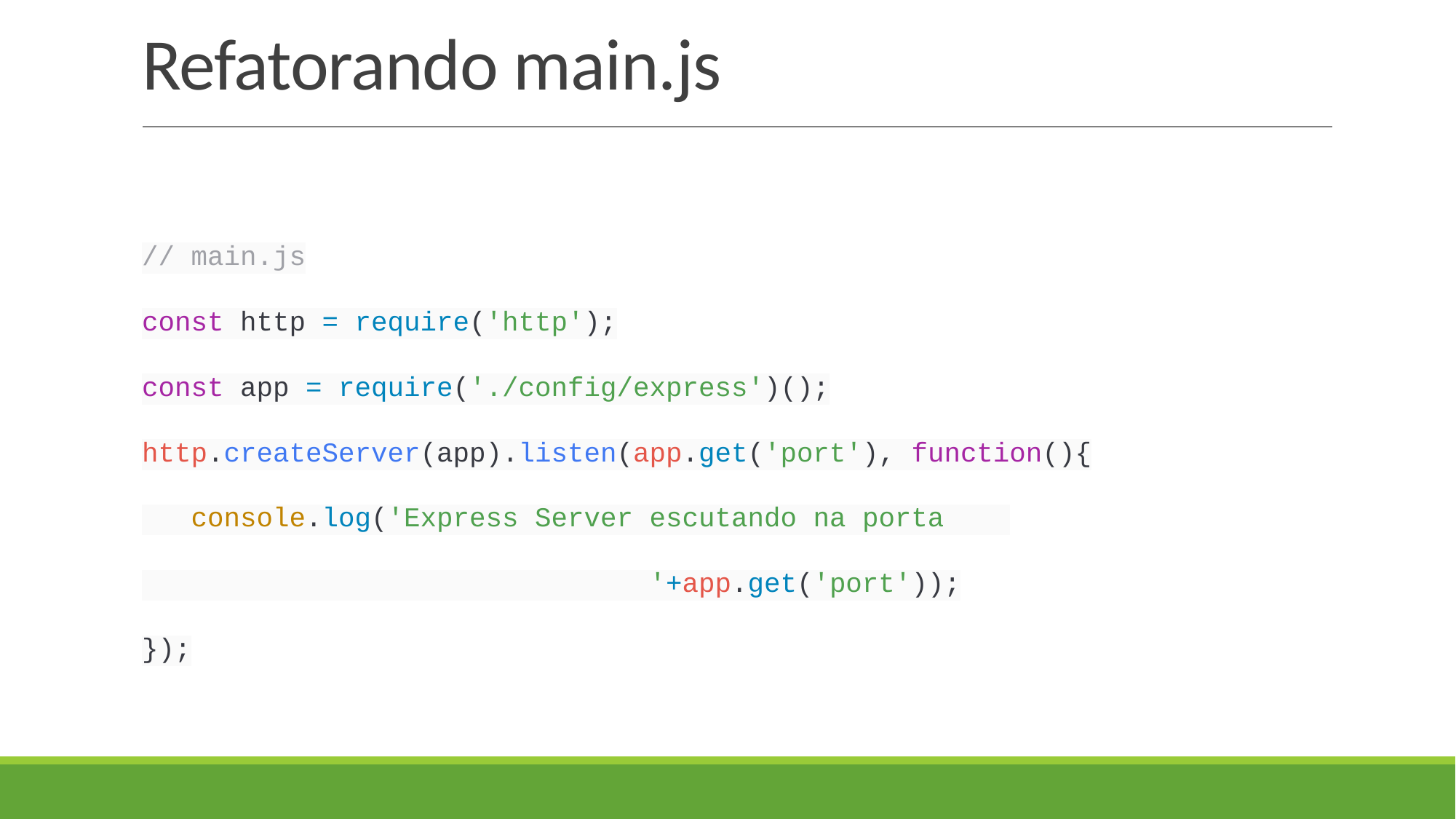

# Refatorando main.js

// main.js
const http = require('http');
const app = require('./config/express')();
http.createServer(app).listen(app.get('port'), function(){
   console.log('Express Server escutando na porta
                               '+app.get('port'));
});